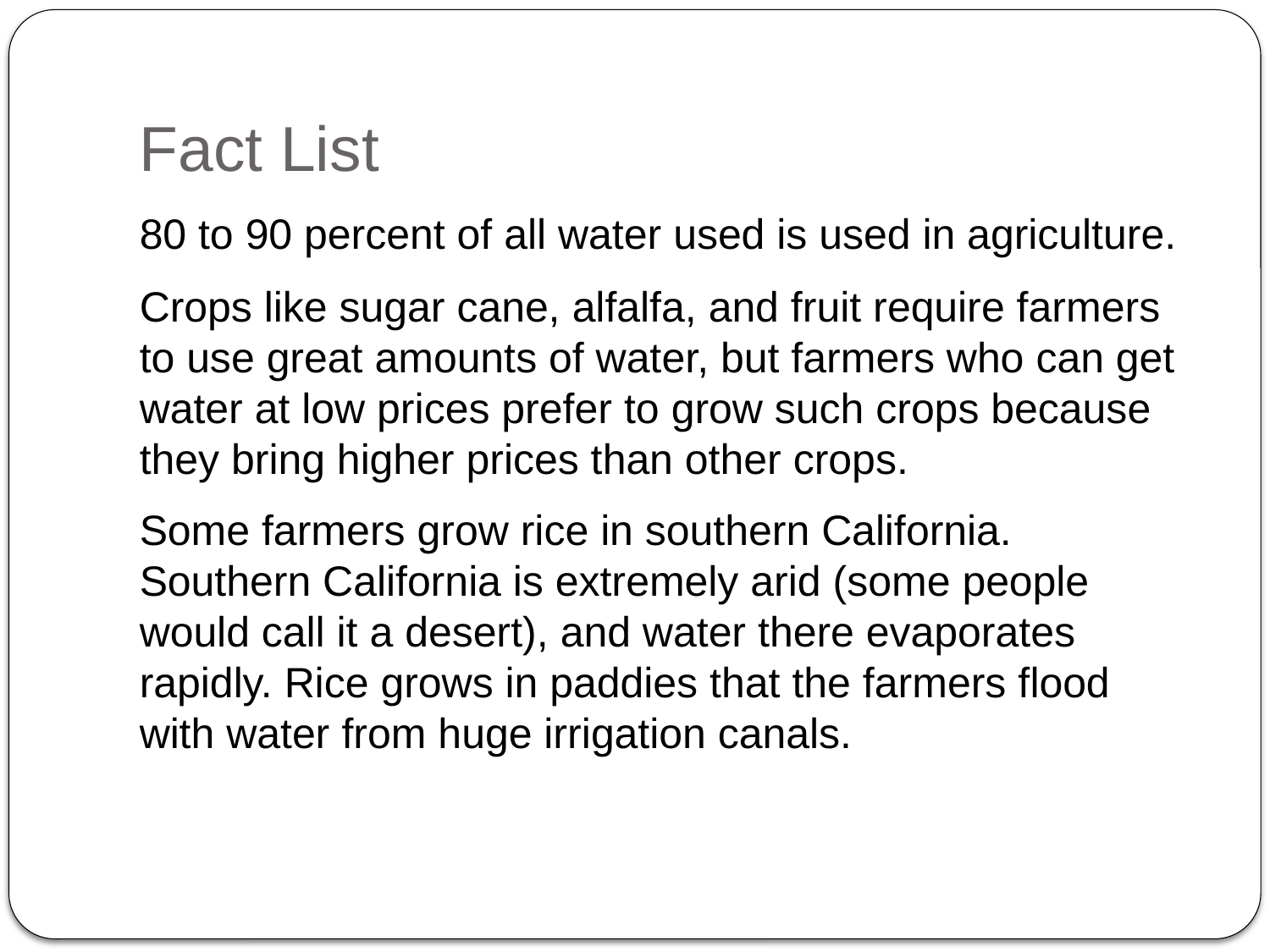

# Fact List
80 to 90 percent of all water used is used in agriculture.
Crops like sugar cane, alfalfa, and fruit require farmers to use great amounts of water, but farmers who can get water at low prices prefer to grow such crops because they bring higher prices than other crops.
Some farmers grow rice in southern California. Southern California is extremely arid (some people would call it a desert), and water there evaporates rapidly. Rice grows in paddies that the farmers flood with water from huge irrigation canals.